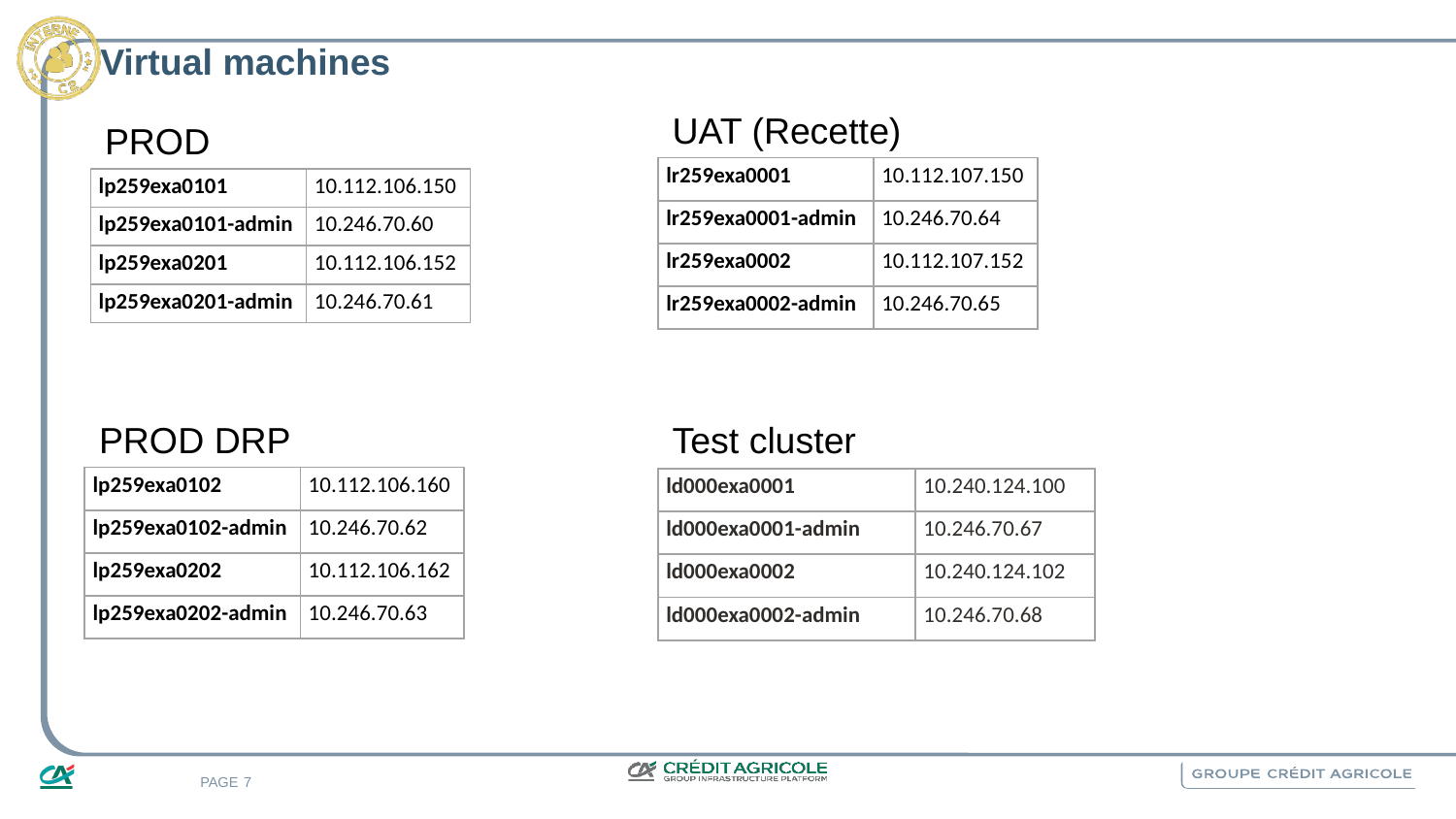

# Virtual machines
UAT (Recette)
PROD
| lr259exa0001 | 10.112.107.150 |
| --- | --- |
| lr259exa0001-admin | 10.246.70.64 |
| lr259exa0002 | 10.112.107.152 |
| lr259exa0002-admin | 10.246.70.65 |
| lp259exa0101 | 10.112.106.150 |
| --- | --- |
| lp259exa0101-admin | 10.246.70.60 |
| lp259exa0201 | 10.112.106.152 |
| lp259exa0201-admin | 10.246.70.61 |
PROD DRP
Test cluster
| lp259exa0102 | 10.112.106.160 |
| --- | --- |
| lp259exa0102-admin | 10.246.70.62 |
| lp259exa0202 | 10.112.106.162 |
| lp259exa0202-admin | 10.246.70.63 |
| ld000exa0001 | 10.240.124.100 |
| --- | --- |
| ld000exa0001-admin | 10.246.70.67 |
| ld000exa0002 | 10.240.124.102 |
| ld000exa0002-admin | 10.246.70.68 |
7